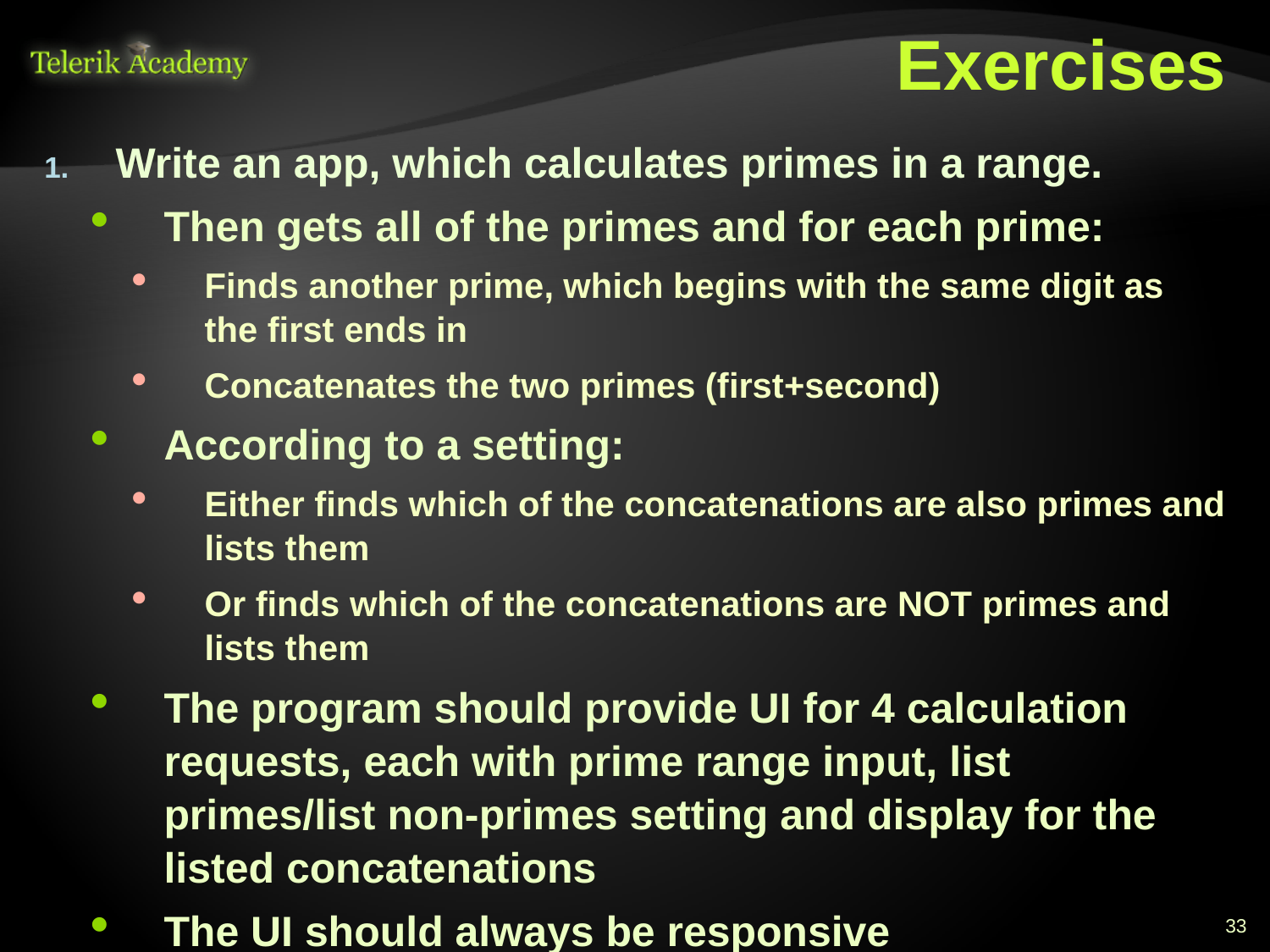

# Exercises
Write an app, which calculates primes in a range.
Then gets all of the primes and for each prime:
Finds another prime, which begins with the same digit as the first ends in
Concatenates the two primes (first+second)
According to a setting:
Either finds which of the concatenations are also primes and lists them
Or finds which of the concatenations are NOT primes and lists them
The program should provide UI for 4 calculation requests, each with prime range input, list primes/list non-primes setting and display for the listed concatenations
The UI should always be responsive
33